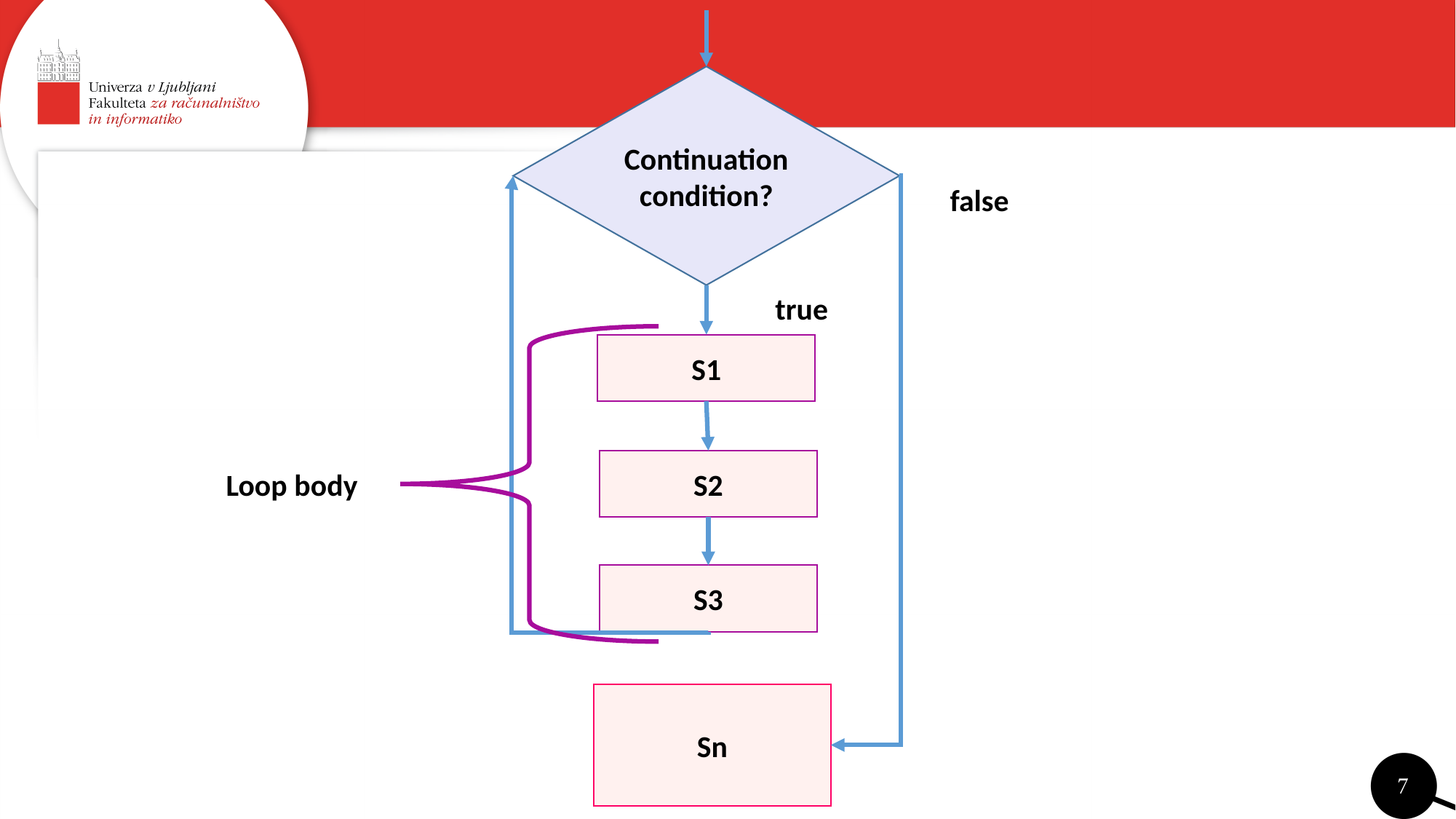

Continuation condition?
false
true
S1
S2
S3
Sn

Loop body
7